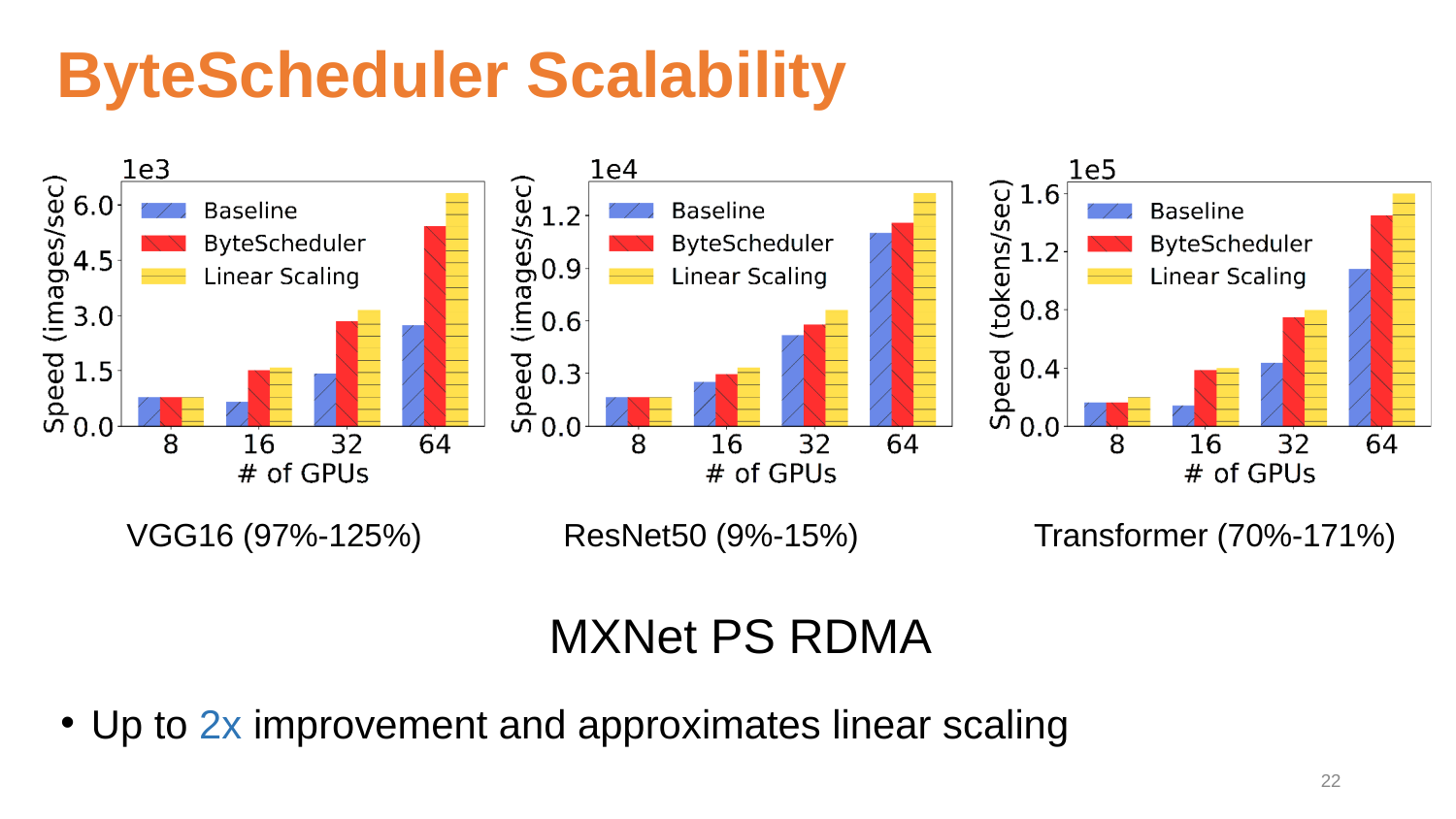

# ByteScheduler Scalability

Transformer (70%-171%)
VGG16 (97%-125%)	ResNet50 (9%-15%)

MXNet PS RDMA
Up to 2x improvement and approximates linear scaling
22